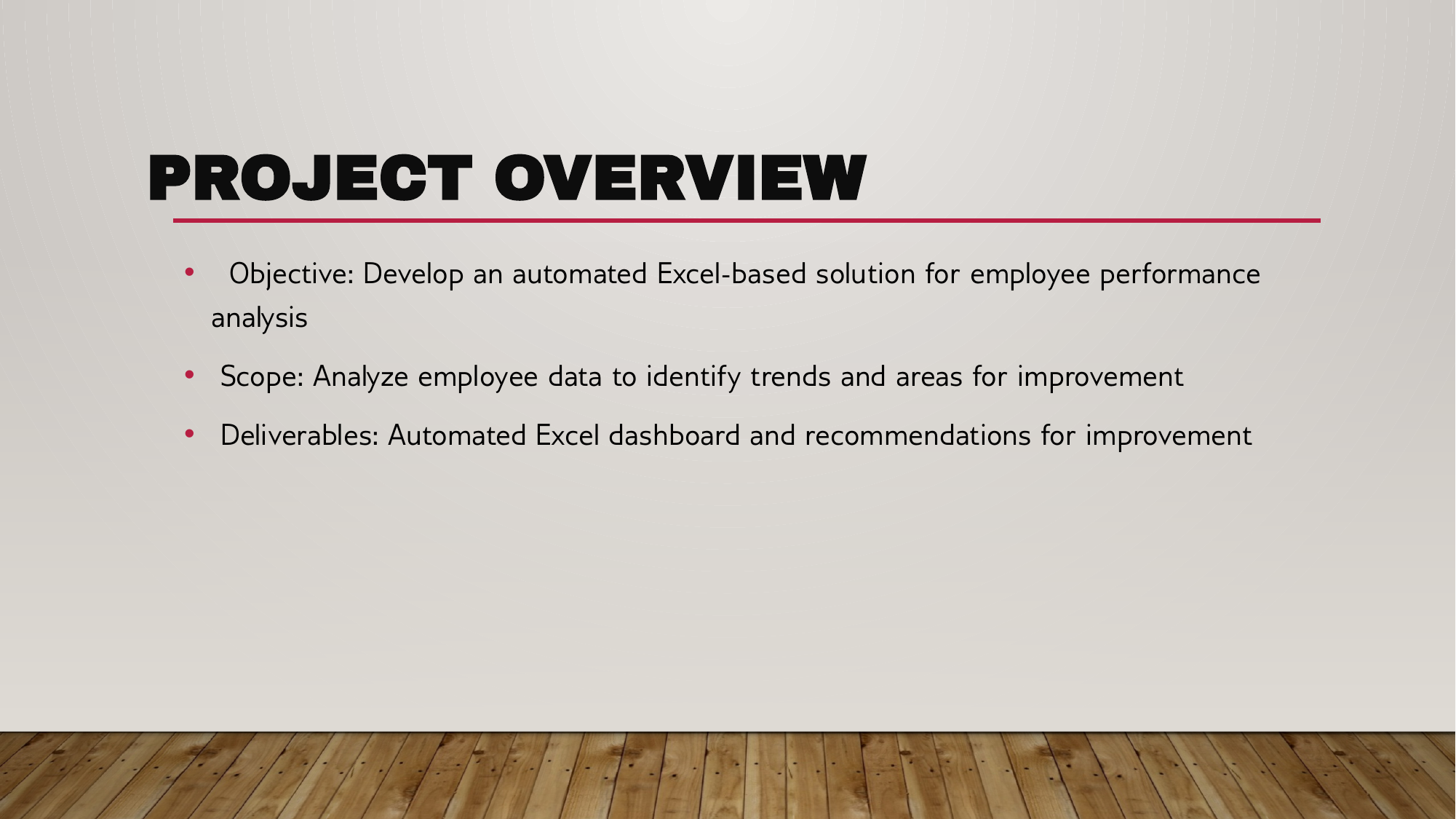

# Project Overview
  Objective: Develop an automated Excel-based solution for employee performance analysis
 Scope: Analyze employee data to identify trends and areas for improvement
 Deliverables: Automated Excel dashboard and recommendations for improvement